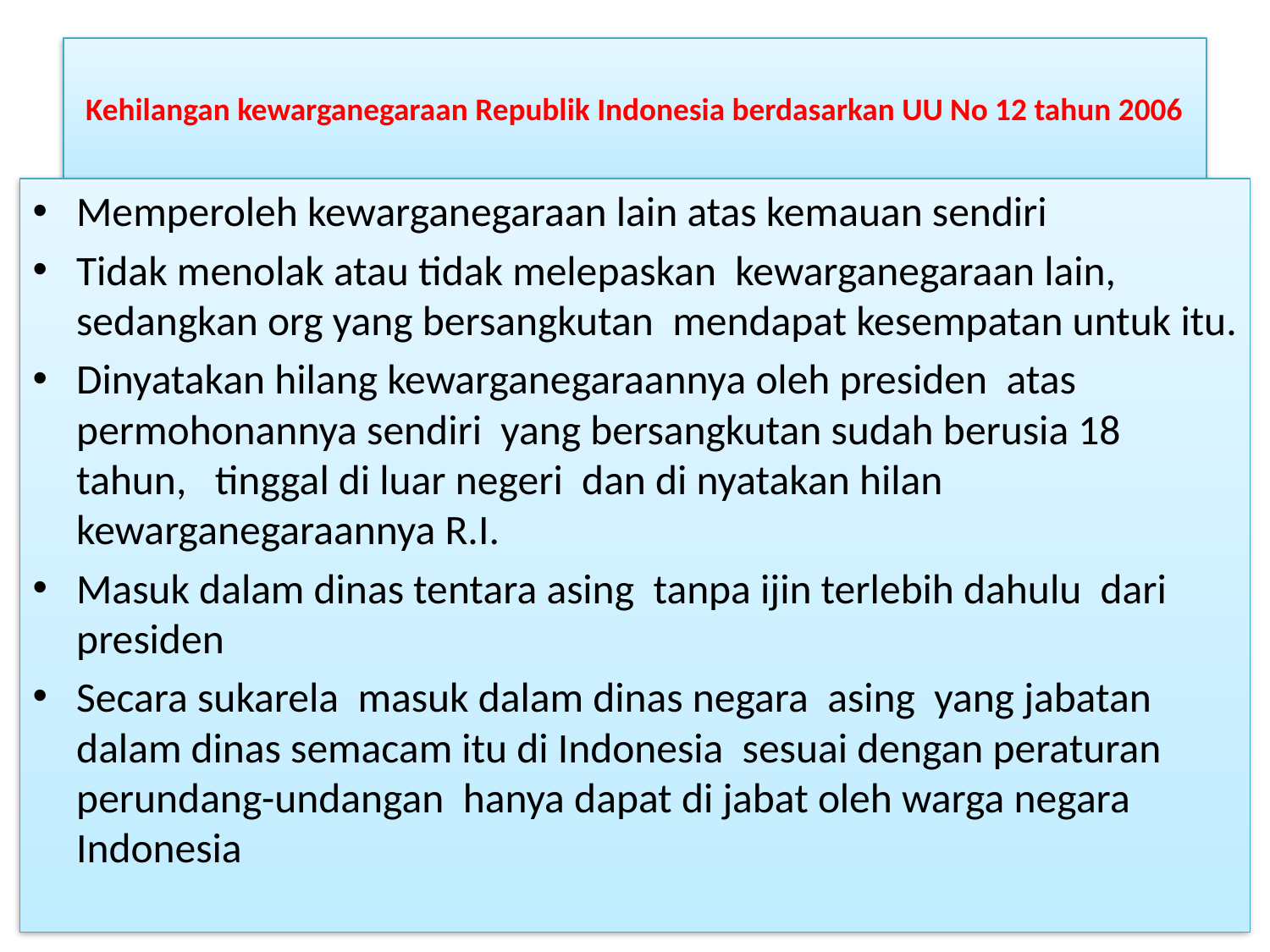

# Kehilangan kewarganegaraan Republik Indonesia berdasarkan UU No 12 tahun 2006
Memperoleh kewarganegaraan lain atas kemauan sendiri
Tidak menolak atau tidak melepaskan  kewarganegaraan lain, sedangkan org yang bersangkutan  mendapat kesempatan untuk itu.
Dinyatakan hilang kewarganegaraannya oleh presiden  atas permohonannya sendiri  yang bersangkutan sudah berusia 18 tahun,   tinggal di luar negeri  dan di nyatakan hilan kewarganegaraannya R.I.
Masuk dalam dinas tentara asing  tanpa ijin terlebih dahulu  dari presiden
Secara sukarela  masuk dalam dinas negara  asing  yang jabatan dalam dinas semacam itu di Indonesia  sesuai dengan peraturan perundang-undangan  hanya dapat di jabat oleh warga negara Indonesia